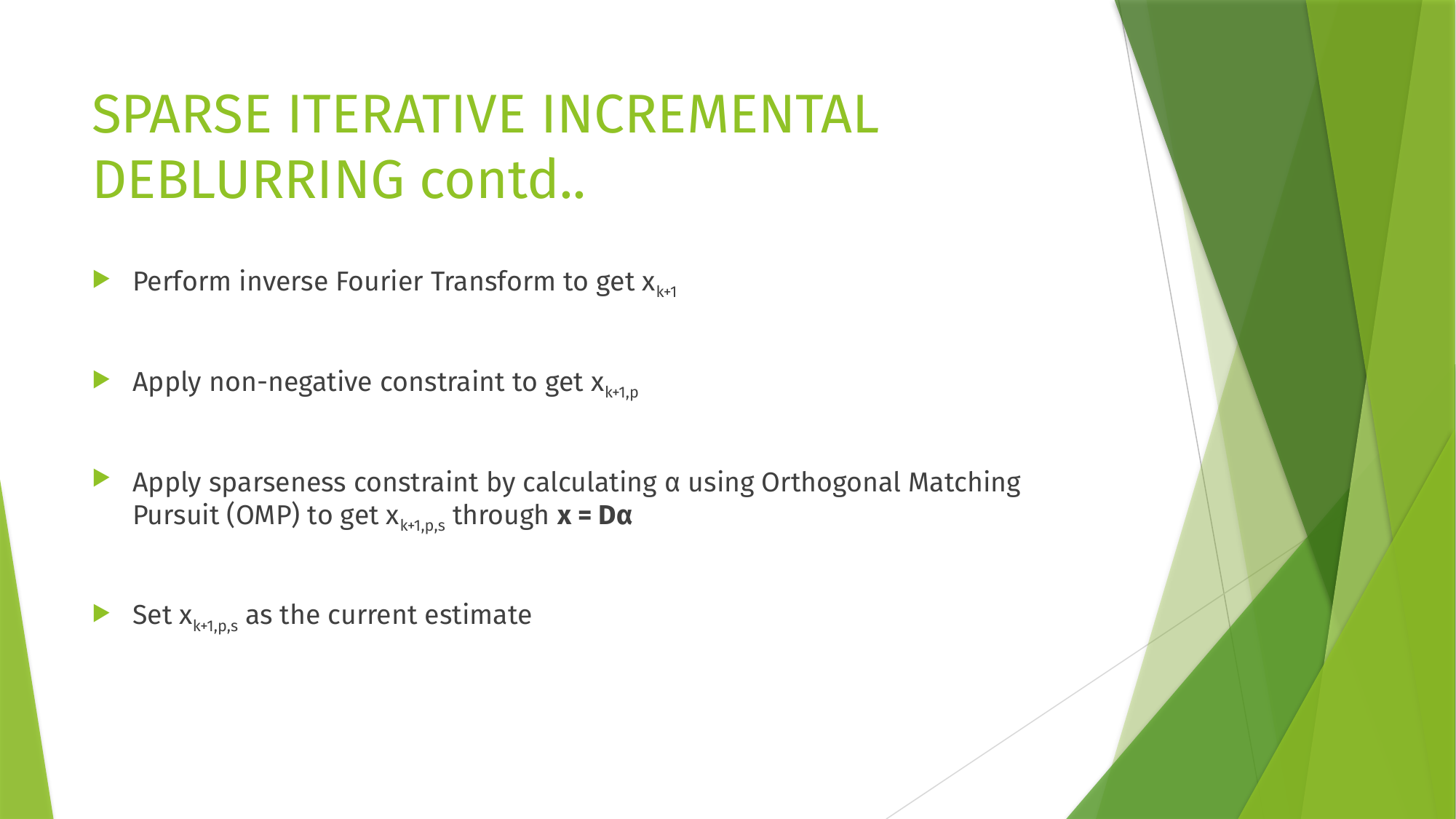

# SPARSE ITERATIVE INCREMENTAL DEBLURRING contd..
Perform inverse Fourier Transform to get xk+1

Apply non-negative constraint to get xk+1,p

Apply sparseness constraint by calculating α using Orthogonal Matching Pursuit (OMP) to get xk+1,p,s through x = Dα

Set xk+1,p,s as the current estimate